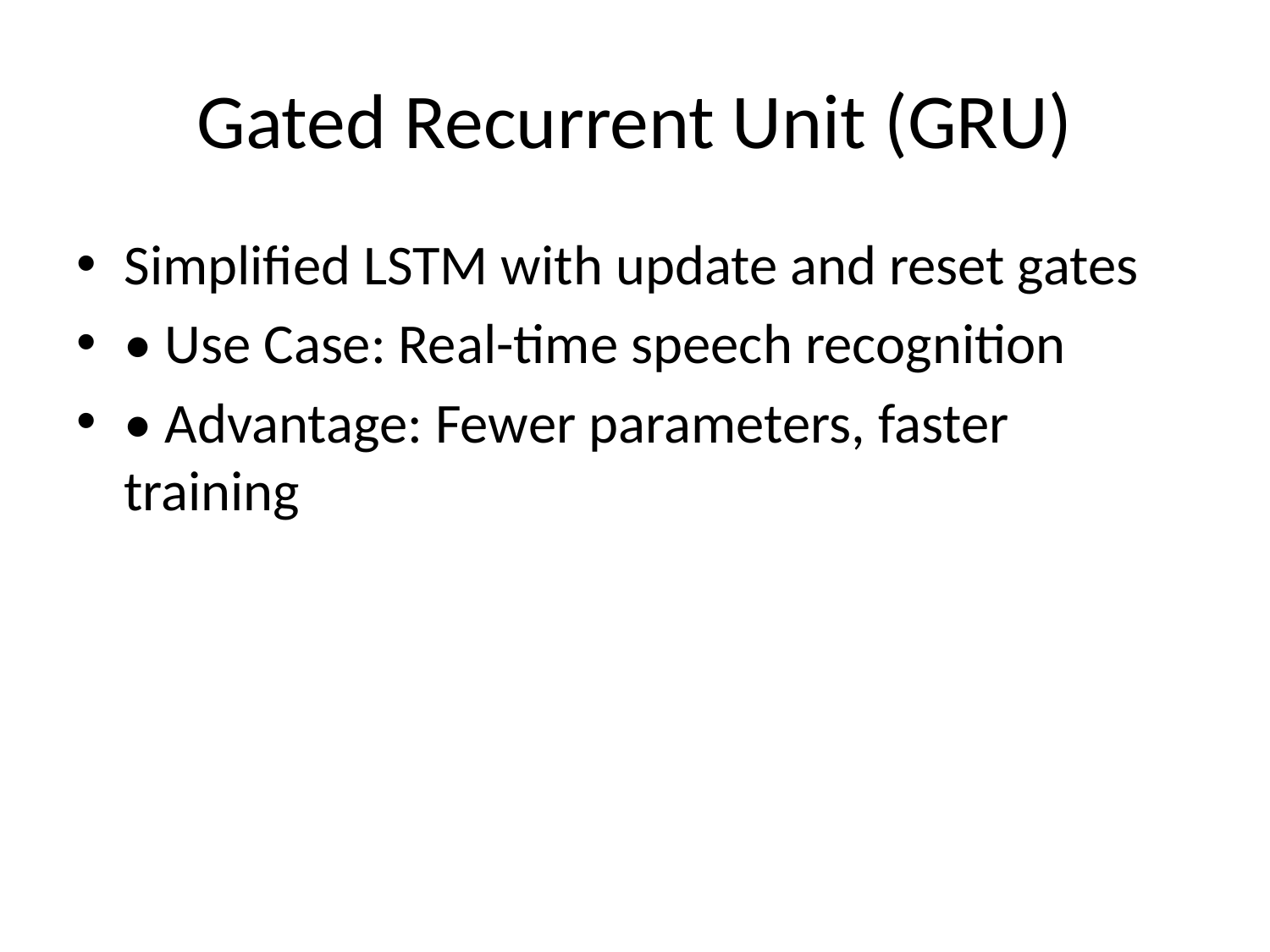

# Gated Recurrent Unit (GRU)
Simplified LSTM with update and reset gates
• Use Case: Real-time speech recognition
• Advantage: Fewer parameters, faster training